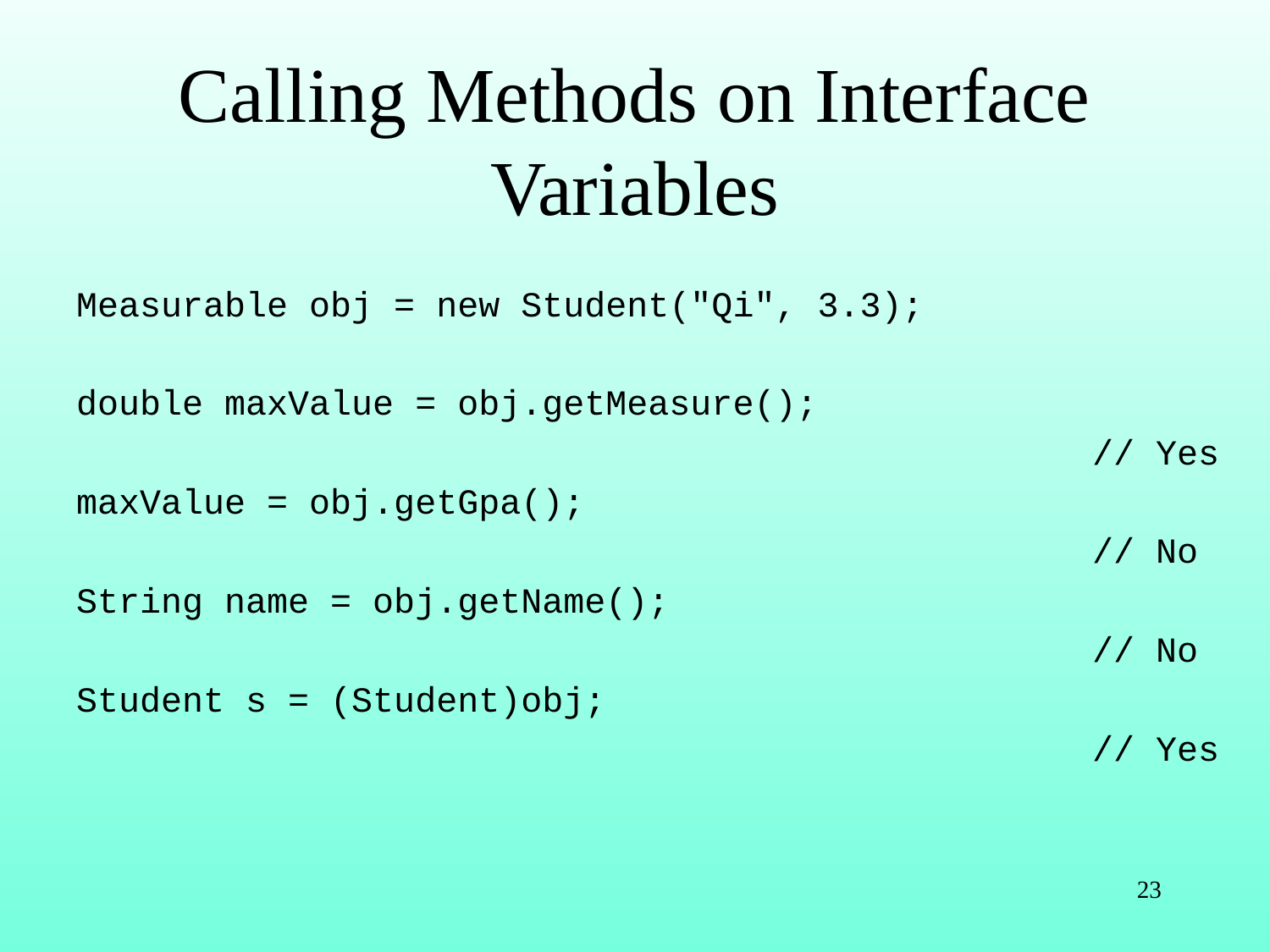

# Calling Methods on Interface Variables
Measurable obj = new Student("Qi", 3.3);

double maxValue = obj.getMeasure();
								// Yes
maxValue = obj.getGpa();
								// No
String name = obj.getName();
								// No
Student s = (Student)obj;
								// Yes
23